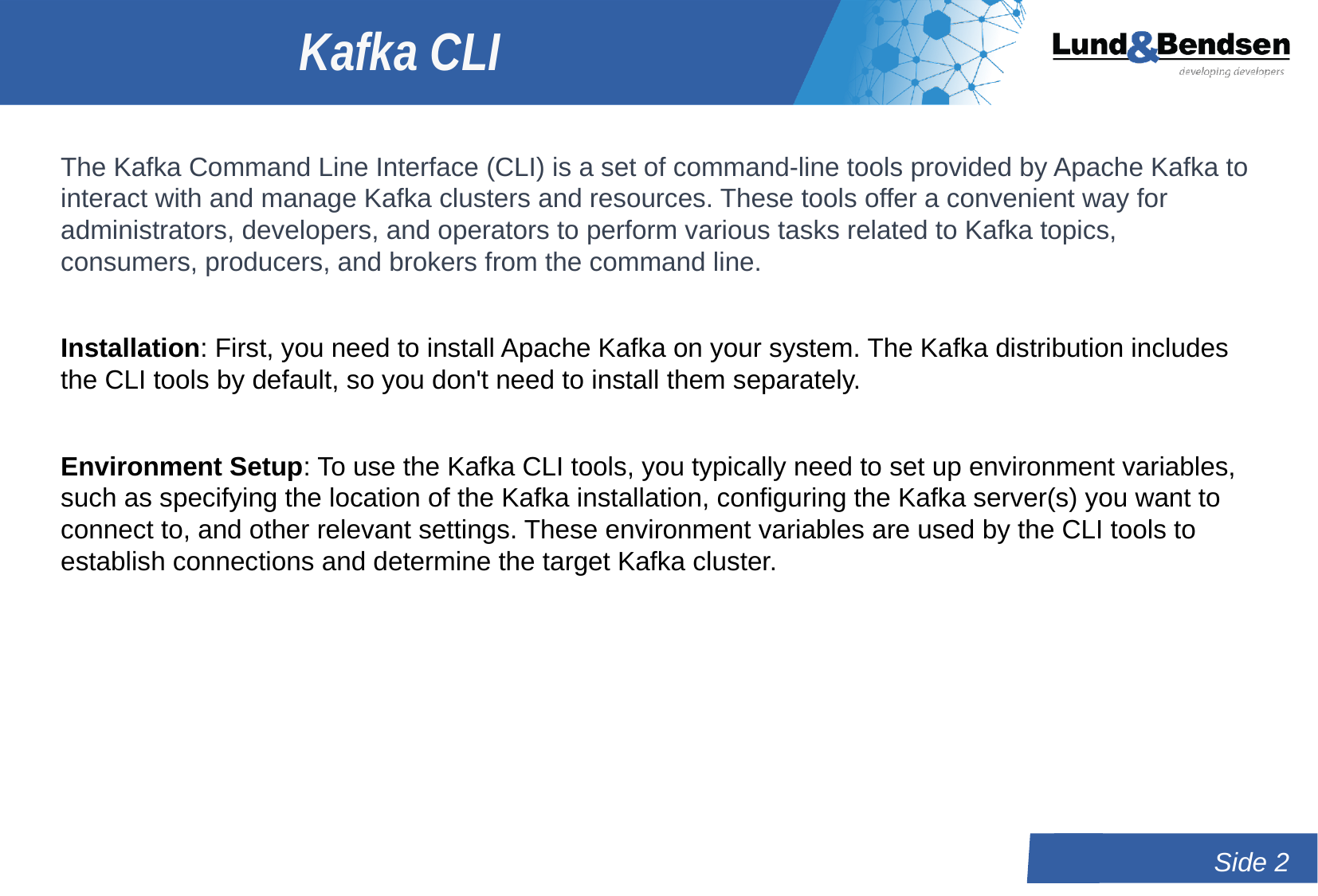

# Kafka CLI
The Kafka Command Line Interface (CLI) is a set of command-line tools provided by Apache Kafka to interact with and manage Kafka clusters and resources. These tools offer a convenient way for administrators, developers, and operators to perform various tasks related to Kafka topics, consumers, producers, and brokers from the command line.

Installation: First, you need to install Apache Kafka on your system. The Kafka distribution includes the CLI tools by default, so you don't need to install them separately.

Environment Setup: To use the Kafka CLI tools, you typically need to set up environment variables, such as specifying the location of the Kafka installation, configuring the Kafka server(s) you want to connect to, and other relevant settings. These environment variables are used by the CLI tools to establish connections and determine the target Kafka cluster.